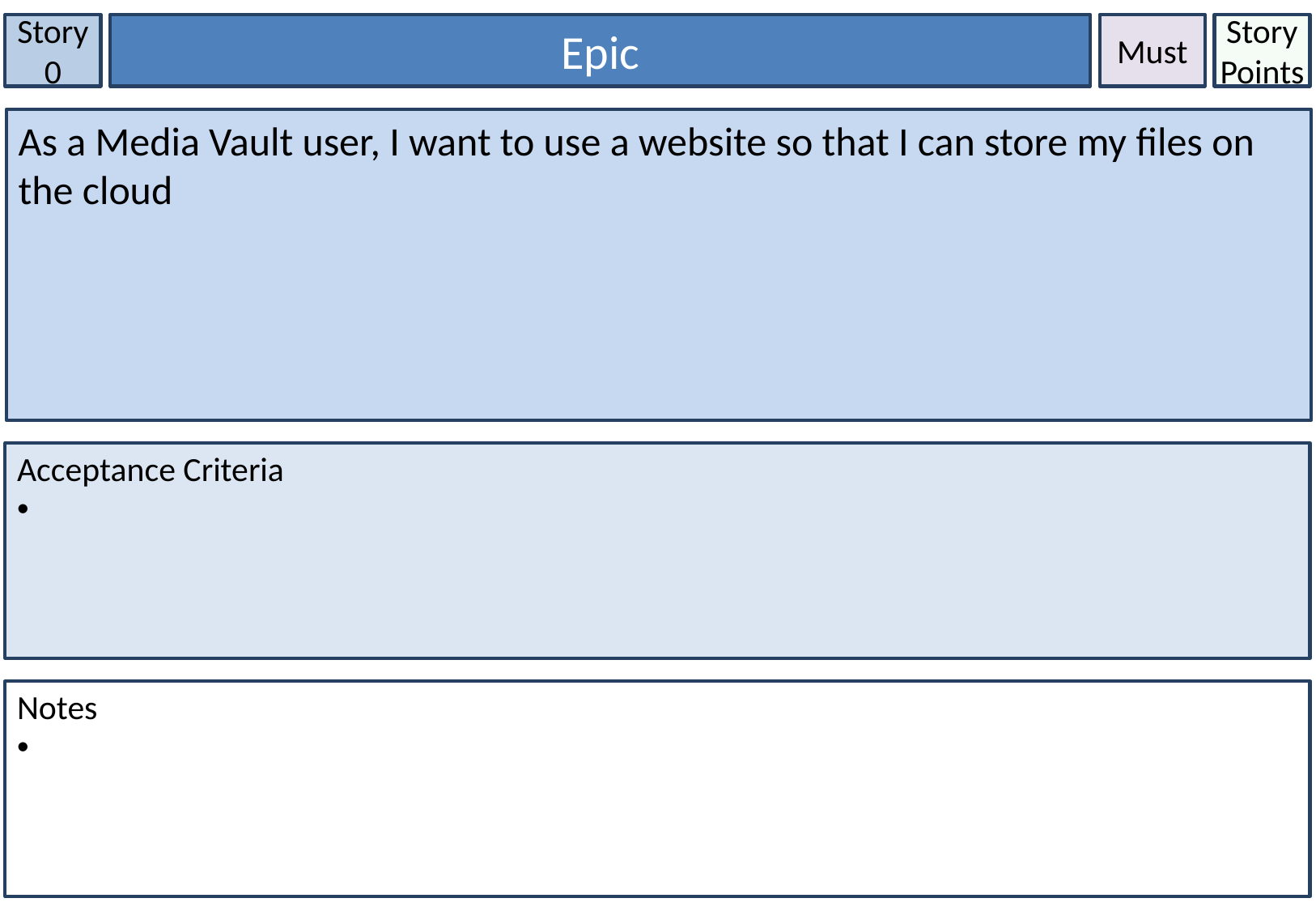

Story 0
Epic
Must
Story Points
As a Media Vault user, I want to use a website so that I can store my files on the cloud

Acceptance Criteria

Notes